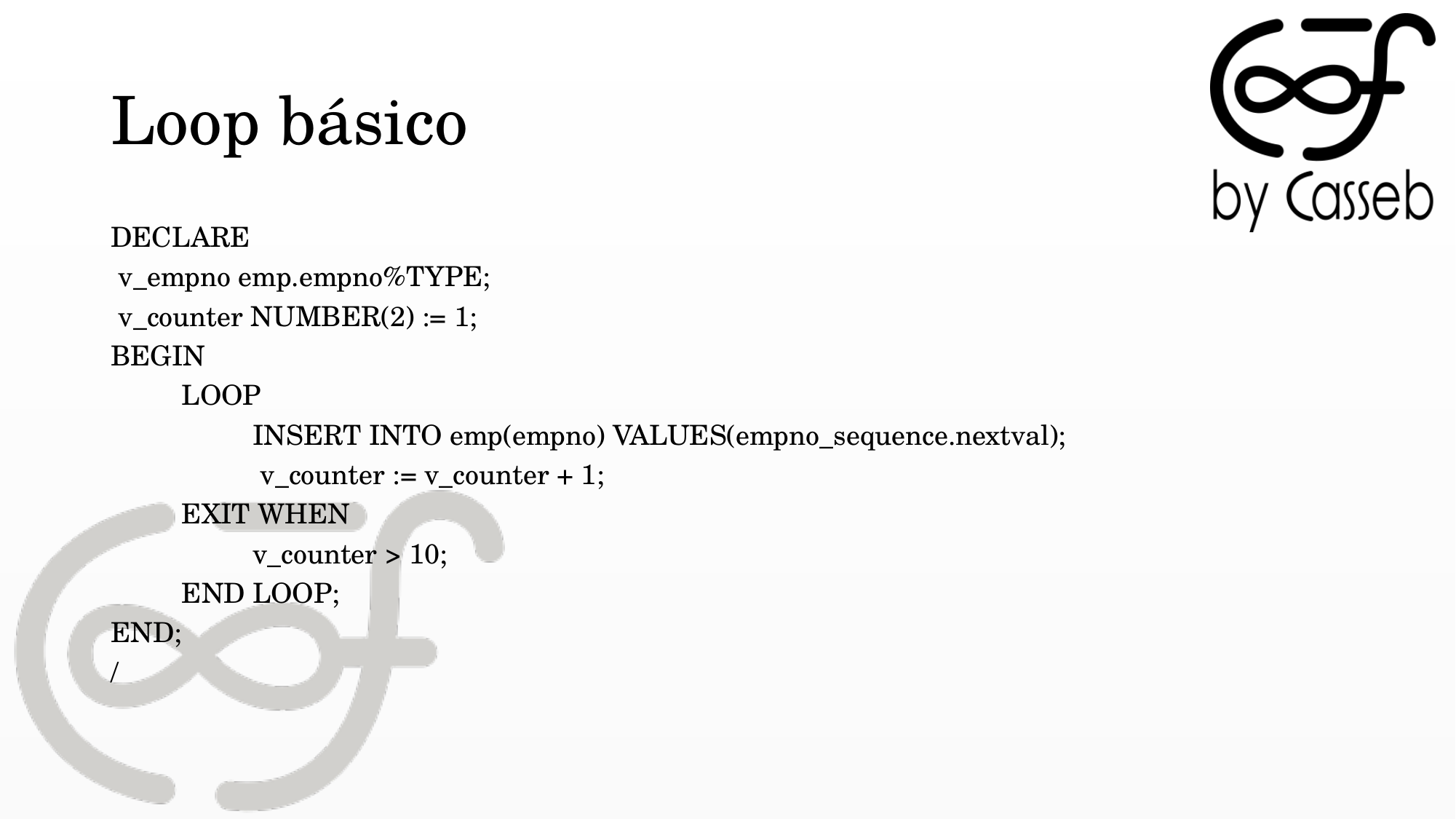

# Loop básico
DECLARE
 v_empno emp.empno%TYPE;
 v_counter NUMBER(2) := 1;
BEGIN
	LOOP
		INSERT INTO emp(empno) VALUES(empno_sequence.nextval);
		 v_counter := v_counter + 1;
	EXIT WHEN
		v_counter > 10;
	END LOOP;
END;
/